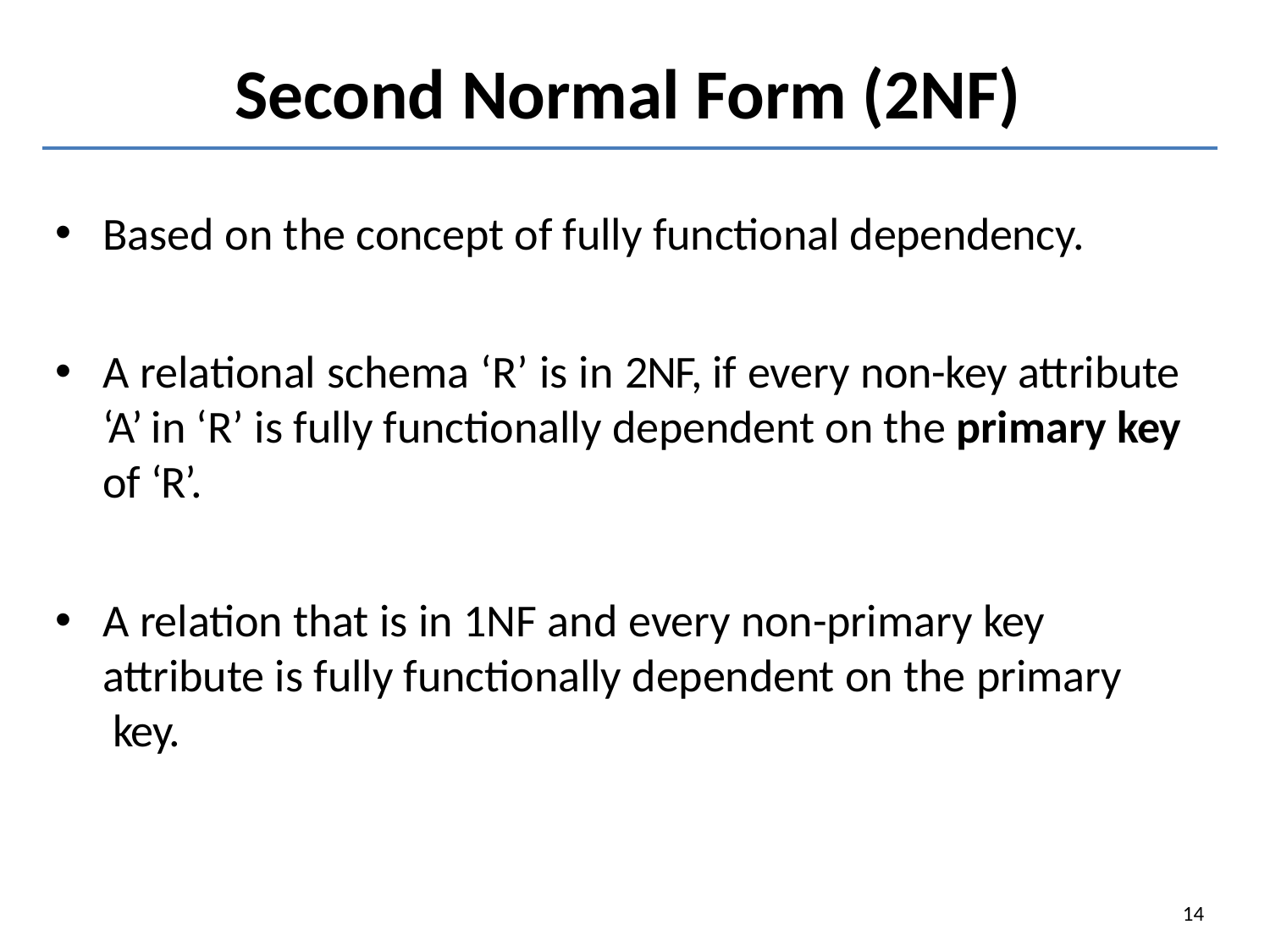

# Second Normal Form (2NF)
Based on the concept of fully functional dependency.

A relational schema ‘R’ is in 2NF, if every non-key attribute  ‘A’ in ‘R’ is fully functionally dependent on the primary key  of ‘R’.

A relation that is in 1NF and every non-primary key  attribute is fully functionally dependent on the primary  key.
14